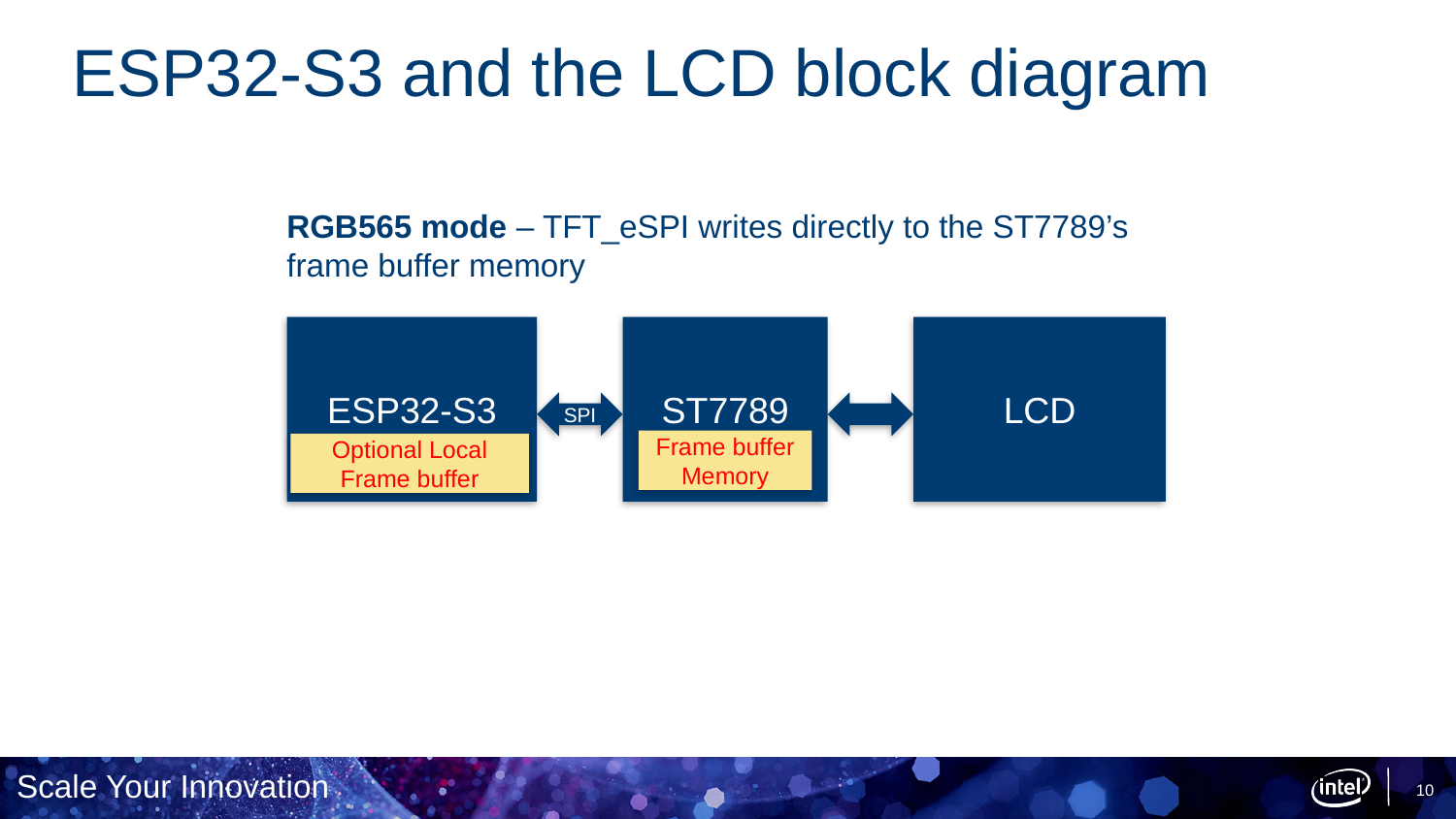

# ESP32-S3 and the LCD block diagram
RGB565 mode – TFT_eSPI writes directly to the ST7789’s frame buffer memory
LCD
ESP32-S3
ST7789
SPI

Frame buffer
Memory
Optional Local
Frame buffer
10